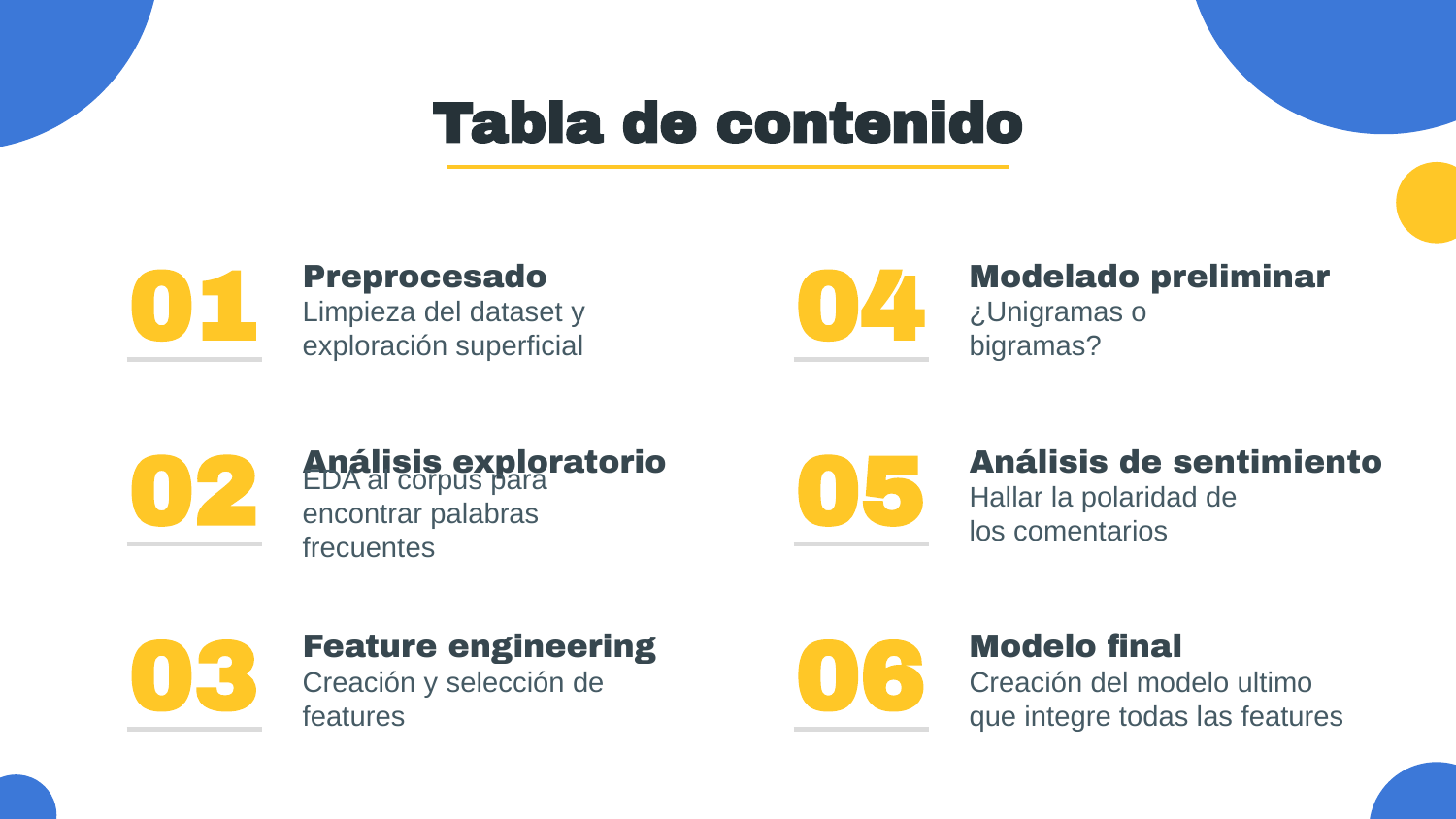

# Tabla de contenido
01
Preprocesado
04
Modelado preliminar
Limpieza del dataset y exploración superficial
¿Unigramas o bigramas?
02
Análisis exploratorio
05
Análisis de sentimiento
EDA al corpus para encontrar palabras frecuentes
Hallar la polaridad de los comentarios
03
Feature engineering
06
Modelo final
Creación y selección de features
Creación del modelo ultimo que integre todas las features